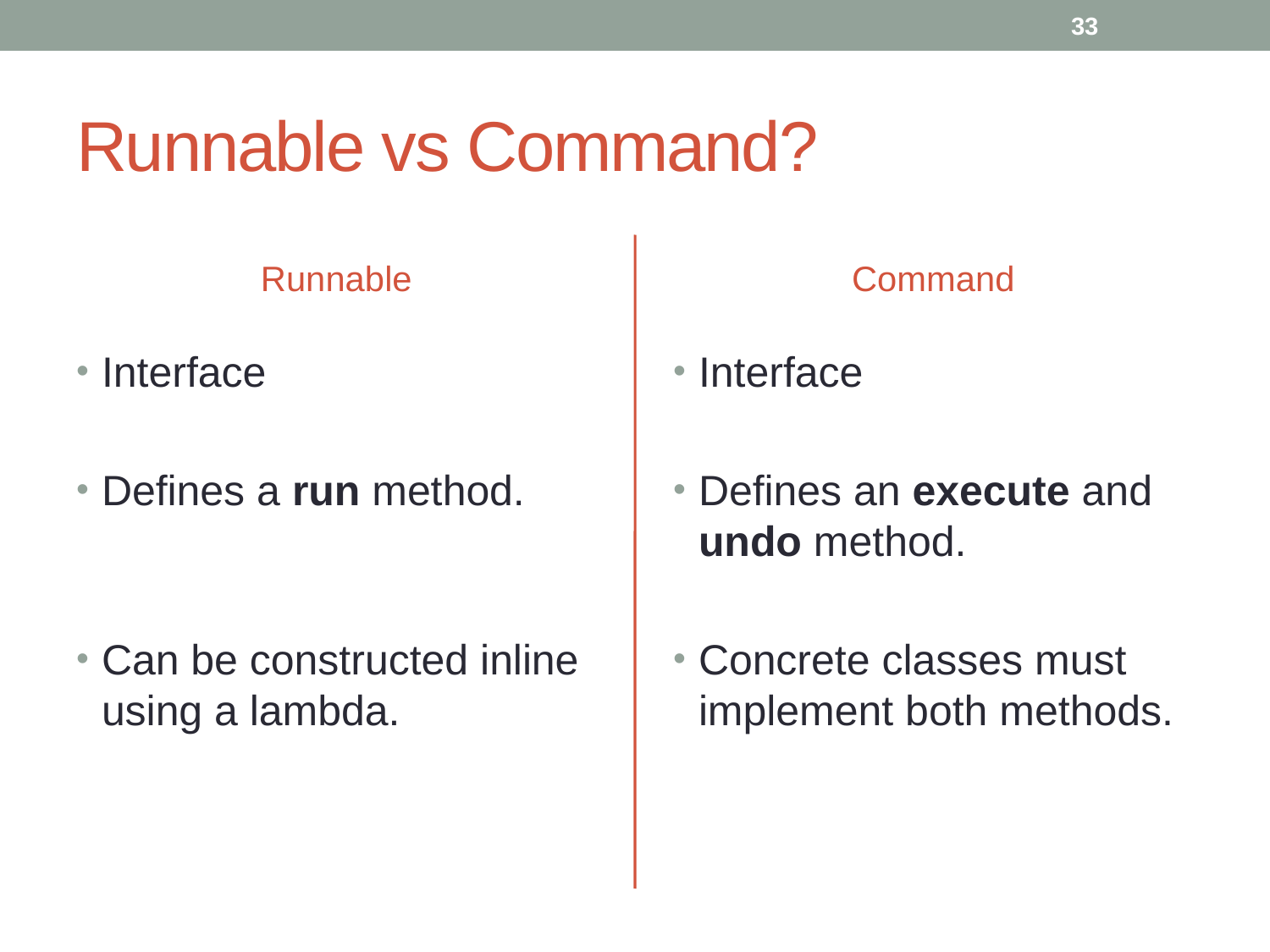

33
# Runnable vs Command?
Runnable
Command
Interface

Defines a run method.

Can be constructed inline using a lambda.
Interface

Defines an execute and undo method.

Concrete classes must implement both methods.